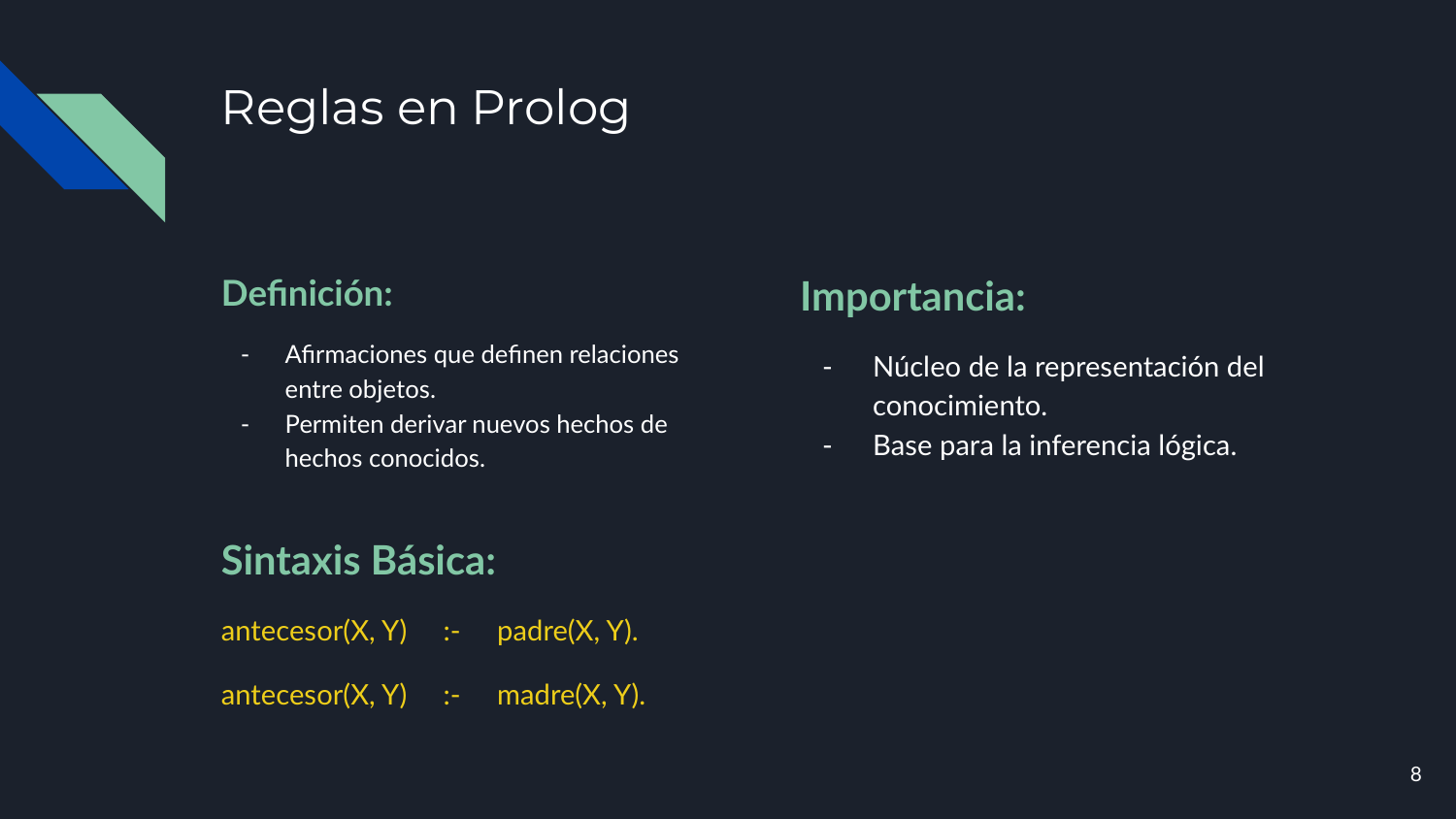

# Reglas en Prolog
Definición:
Afirmaciones que definen relaciones entre objetos.
Permiten derivar nuevos hechos de hechos conocidos.
Importancia:
Núcleo de la representación del conocimiento.
Base para la inferencia lógica.
Sintaxis Básica:
antecesor(X, Y)     :-     padre(X, Y).
antecesor(X, Y)     :-     madre(X, Y).
8